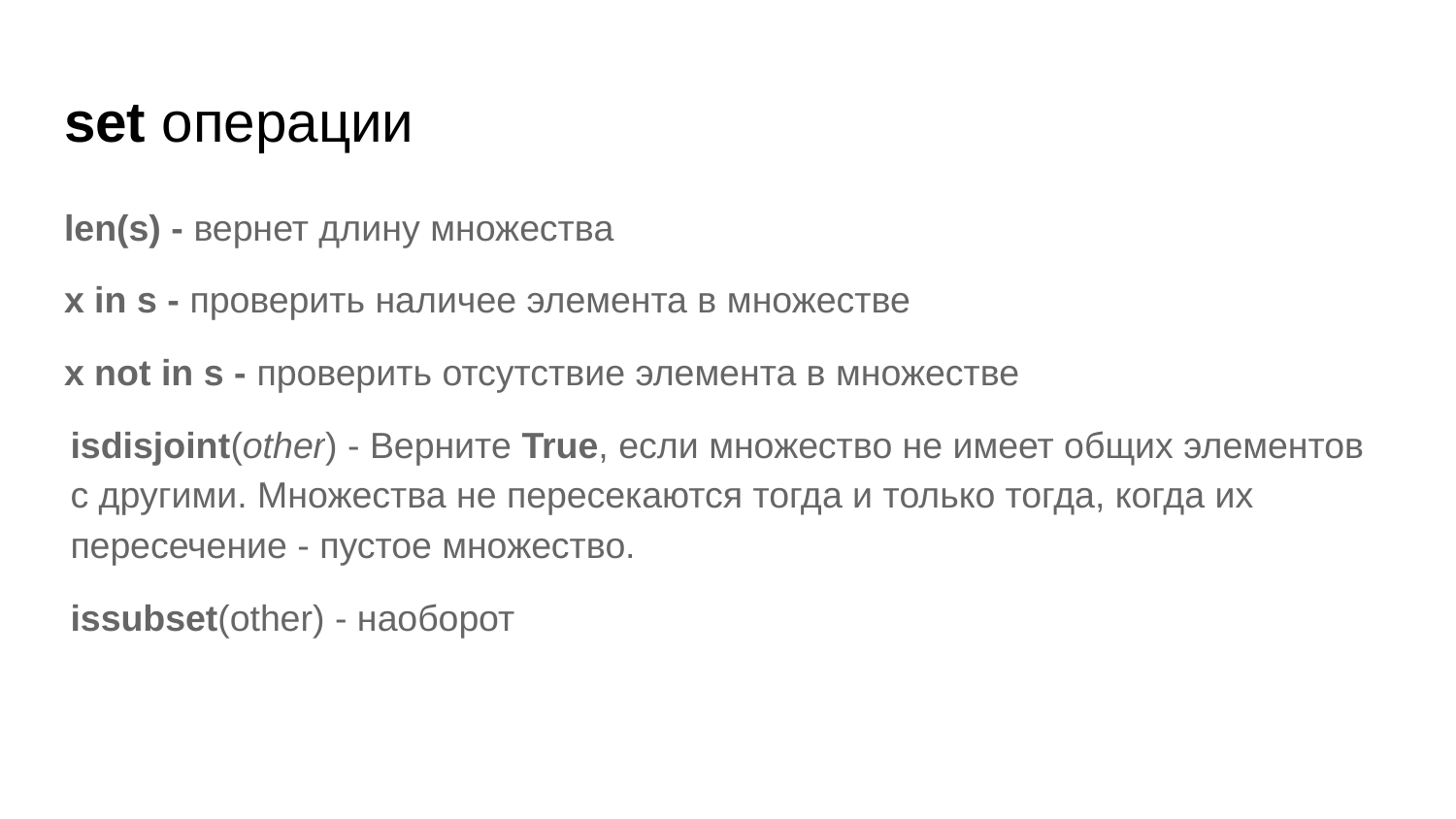

# set операции
len(s) - вернет длину множества
x in s - проверить наличее элемента в множестве
x not in s - проверить отсутствие элемента в множестве
isdisjoint(other) - Верните True, если множество не имеет общих элементов с другими. Множества не пересекаются тогда и только тогда, когда их пересечение - пустое множество.
issubset(other) - наоборот